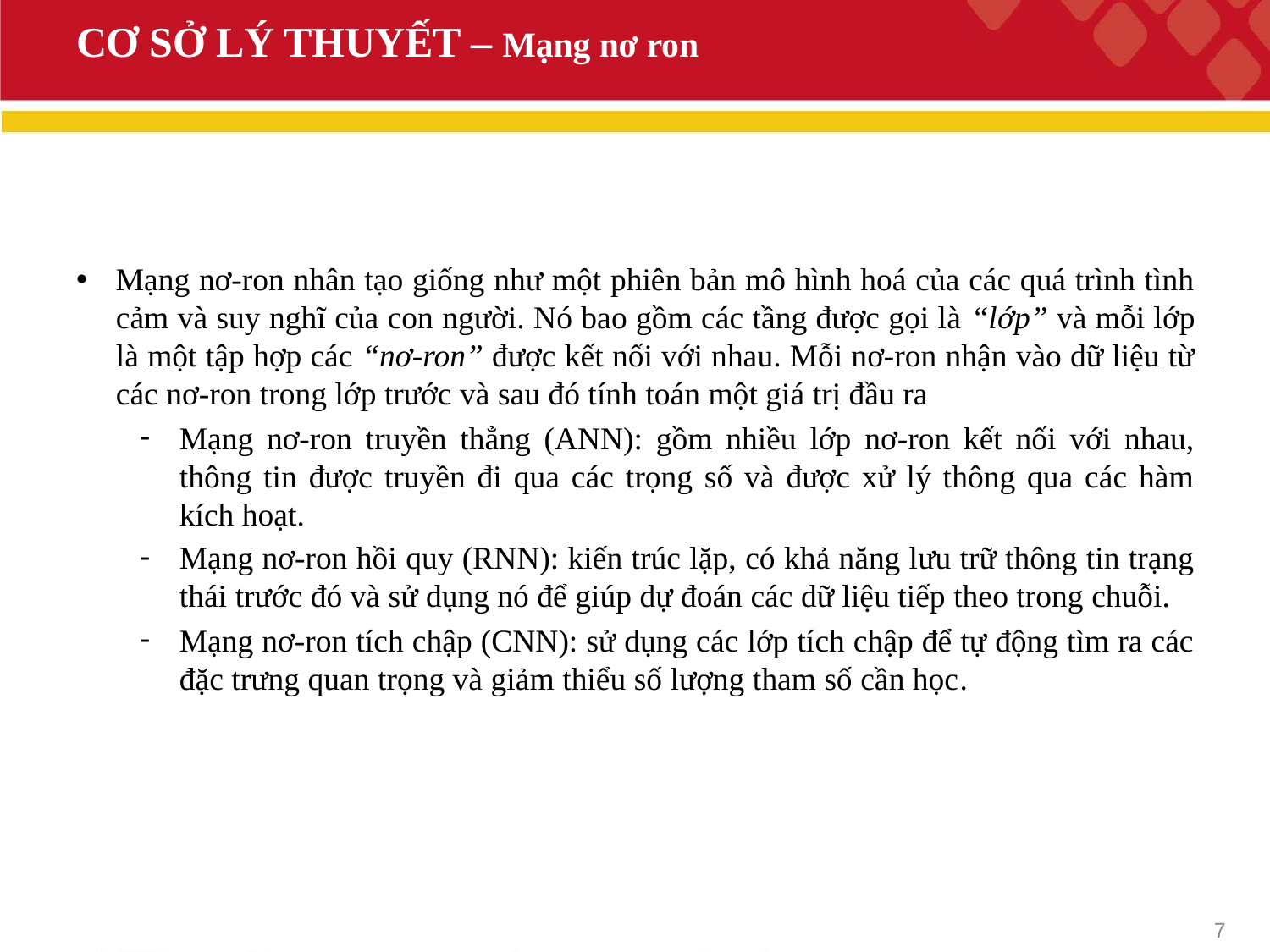

# CƠ SỞ LÝ THUYẾT – Mạng nơ ron
Mạng nơ-ron nhân tạo giống như một phiên bản mô hình hoá của các quá trình tình cảm và suy nghĩ của con người. Nó bao gồm các tầng được gọi là “lớp” và mỗi lớp là một tập hợp các “nơ-ron” được kết nối với nhau. Mỗi nơ-ron nhận vào dữ liệu từ các nơ-ron trong lớp trước và sau đó tính toán một giá trị đầu ra
Mạng nơ-ron truyền thẳng (ANN): gồm nhiều lớp nơ-ron kết nối với nhau, thông tin được truyền đi qua các trọng số và được xử lý thông qua các hàm kích hoạt.
Mạng nơ-ron hồi quy (RNN): kiến trúc lặp, có khả năng lưu trữ thông tin trạng thái trước đó và sử dụng nó để giúp dự đoán các dữ liệu tiếp theo trong chuỗi.
Mạng nơ-ron tích chập (CNN): sử dụng các lớp tích chập để tự động tìm ra các đặc trưng quan trọng và giảm thiểu số lượng tham số cần học.
7